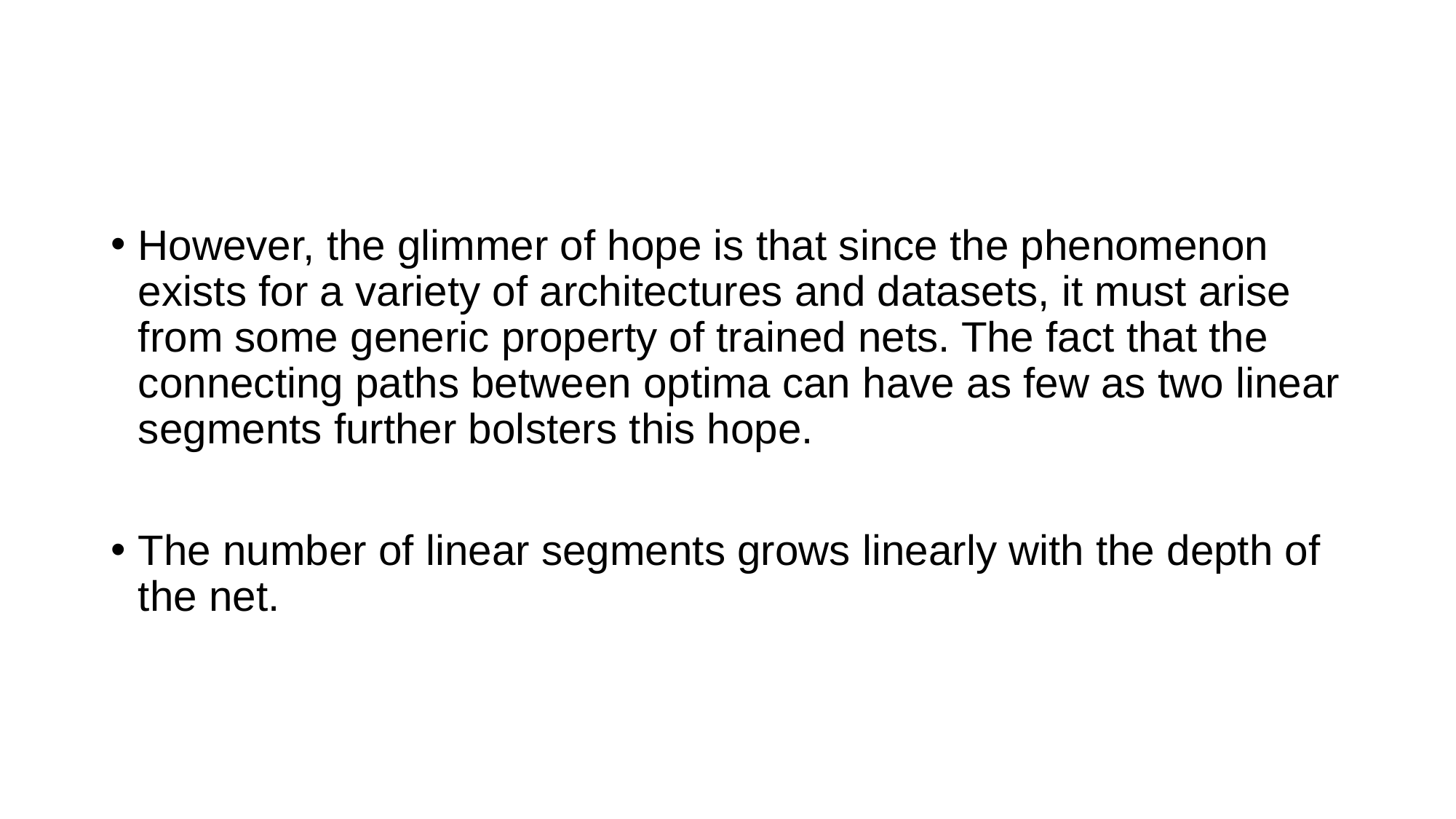

#
However, the glimmer of hope is that since the phenomenon exists for a variety of architectures and datasets, it must arise from some generic property of trained nets. The fact that the connecting paths between optima can have as few as two linear segments further bolsters this hope.

The number of linear segments grows linearly with the depth of the net.